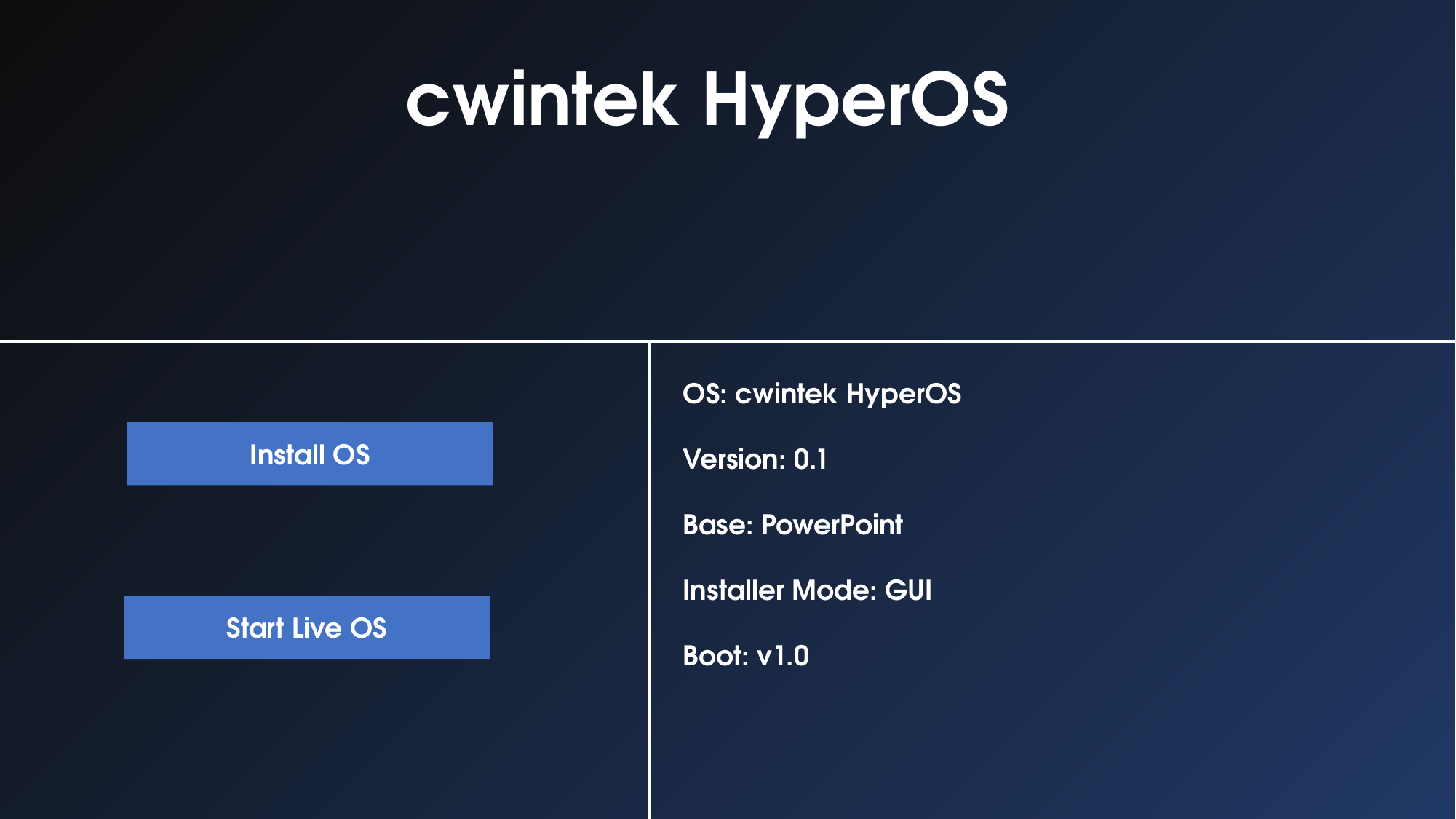

cwintek HyperOS
OS: cwintek HyperOS

Version: 0.1

Base: PowerPoint

Installer Mode: GUI

Boot: v1.0

Install OS
Start Live OS